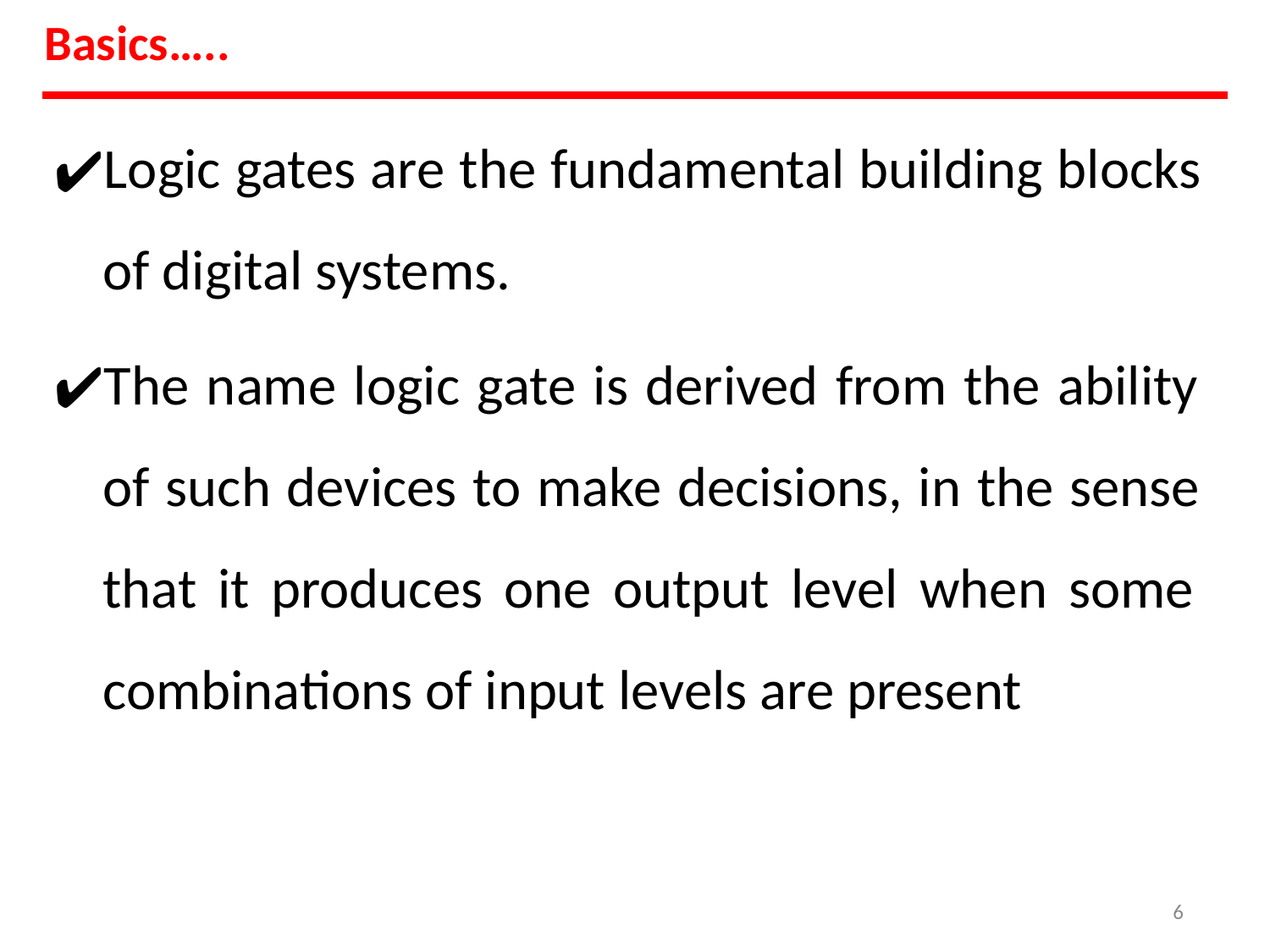

# Basics…..

Logic gates are the fundamental building blocks  of digital systems.
The name logic gate is derived from the ability  of such devices to make decisions, in the sense  that it produces one output level when some  combinations of input levels are present
6